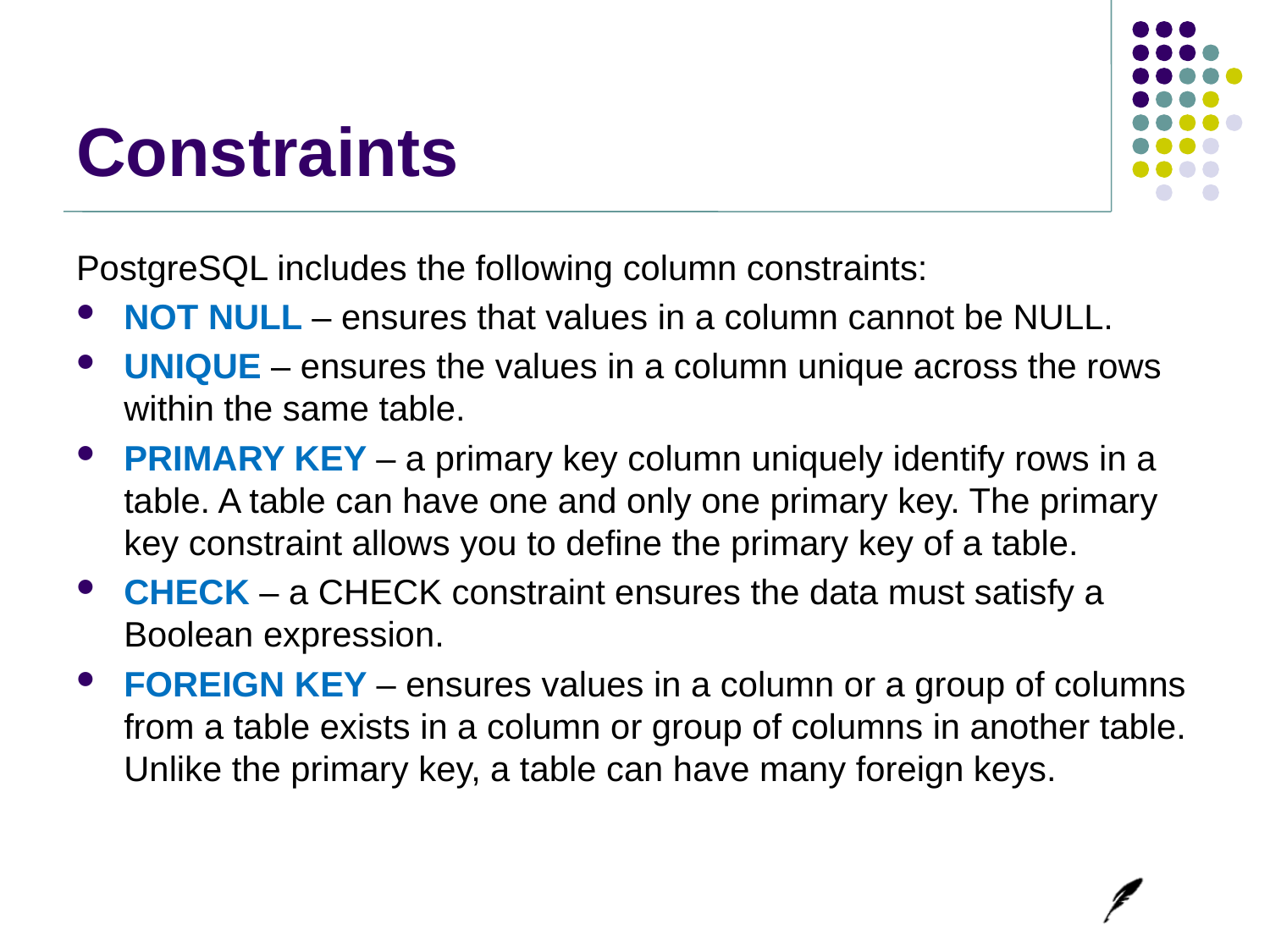

# Constraints
PostgreSQL includes the following column constraints:
NOT NULL – ensures that values in a column cannot be NULL.
UNIQUE – ensures the values in a column unique across the rows within the same table.
PRIMARY KEY – a primary key column uniquely identify rows in a table. A table can have one and only one primary key. The primary key constraint allows you to define the primary key of a table.
CHECK – a CHECK constraint ensures the data must satisfy a Boolean expression.
FOREIGN KEY – ensures values in a column or a group of columns from a table exists in a column or group of columns in another table. Unlike the primary key, a table can have many foreign keys.